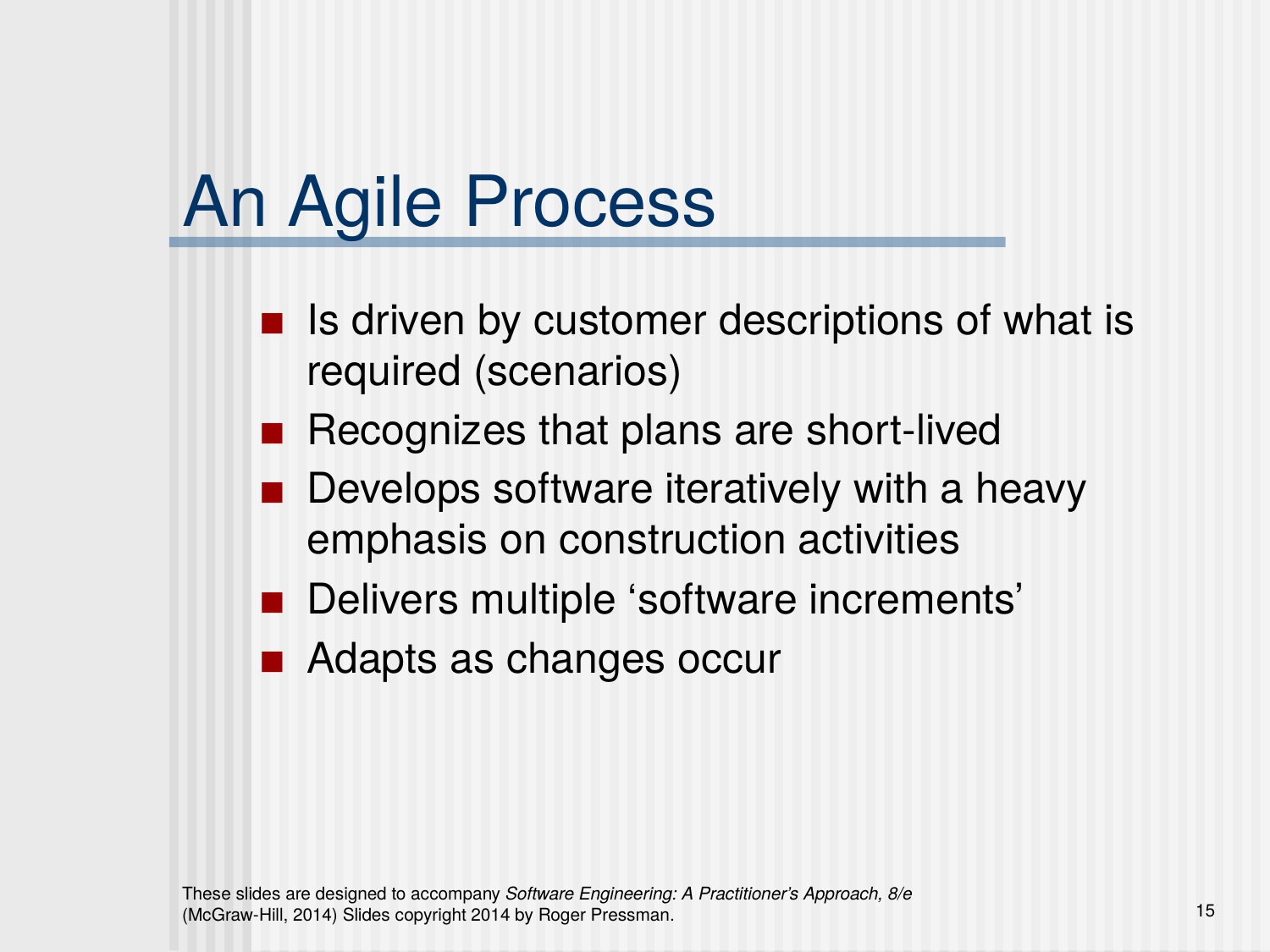

# An Agile Process
Is driven by customer descriptions of what is required (scenarios)
Recognizes that plans are short-lived
Develops software iteratively with a heavy emphasis on construction activities
Delivers multiple ‘software increments’
Adapts as changes occur
These slides are designed to accompany Software Engineering: A Practitioner’s Approach, 8/e (McGraw-Hill, 2014) Slides copyright 2014 by Roger Pressman.
15